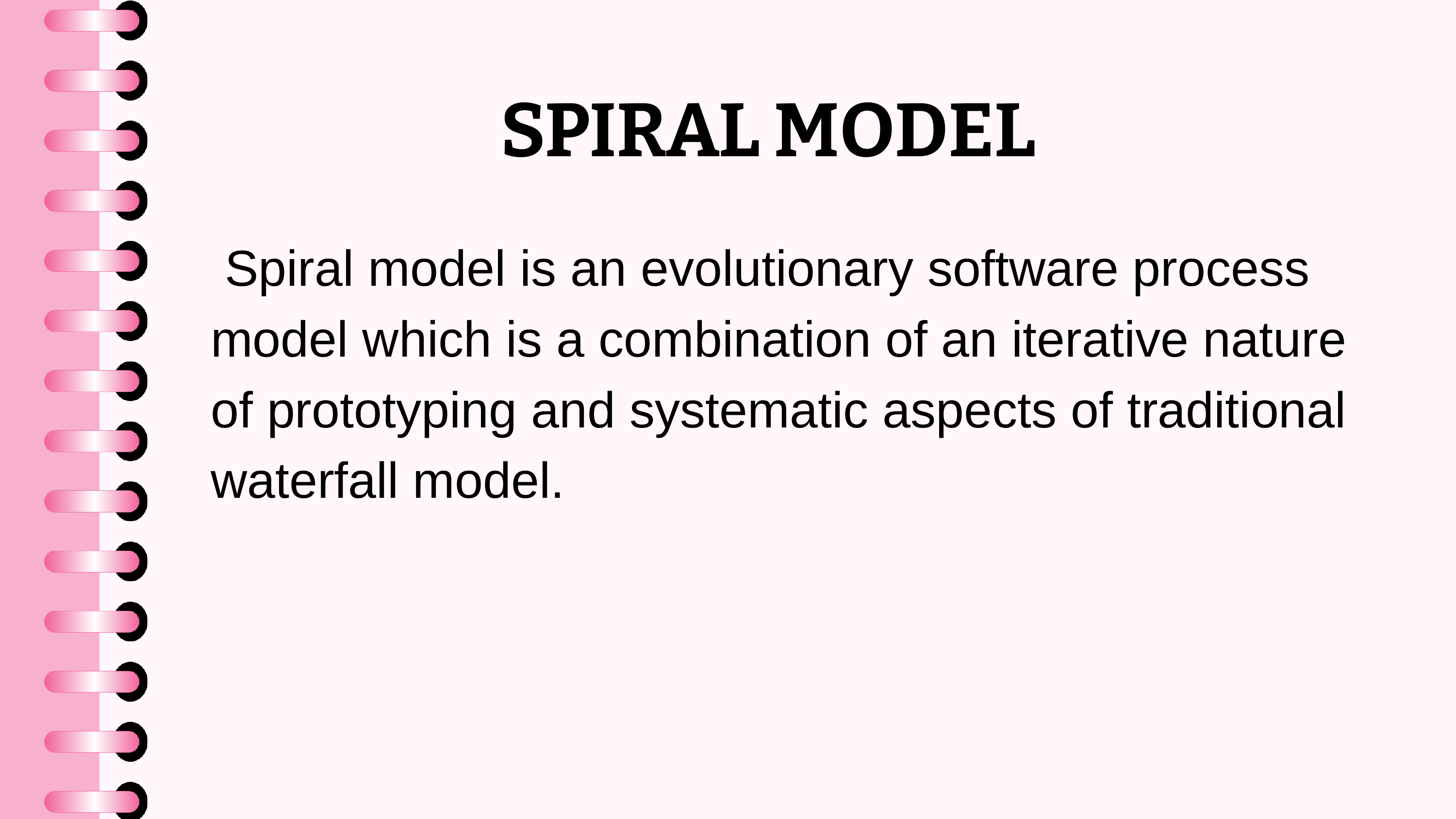

SPIRAL MODEL
 Spiral model is an evolutionary software process model which is a combination of an iterative nature of prototyping and systematic aspects of traditional waterfall model.